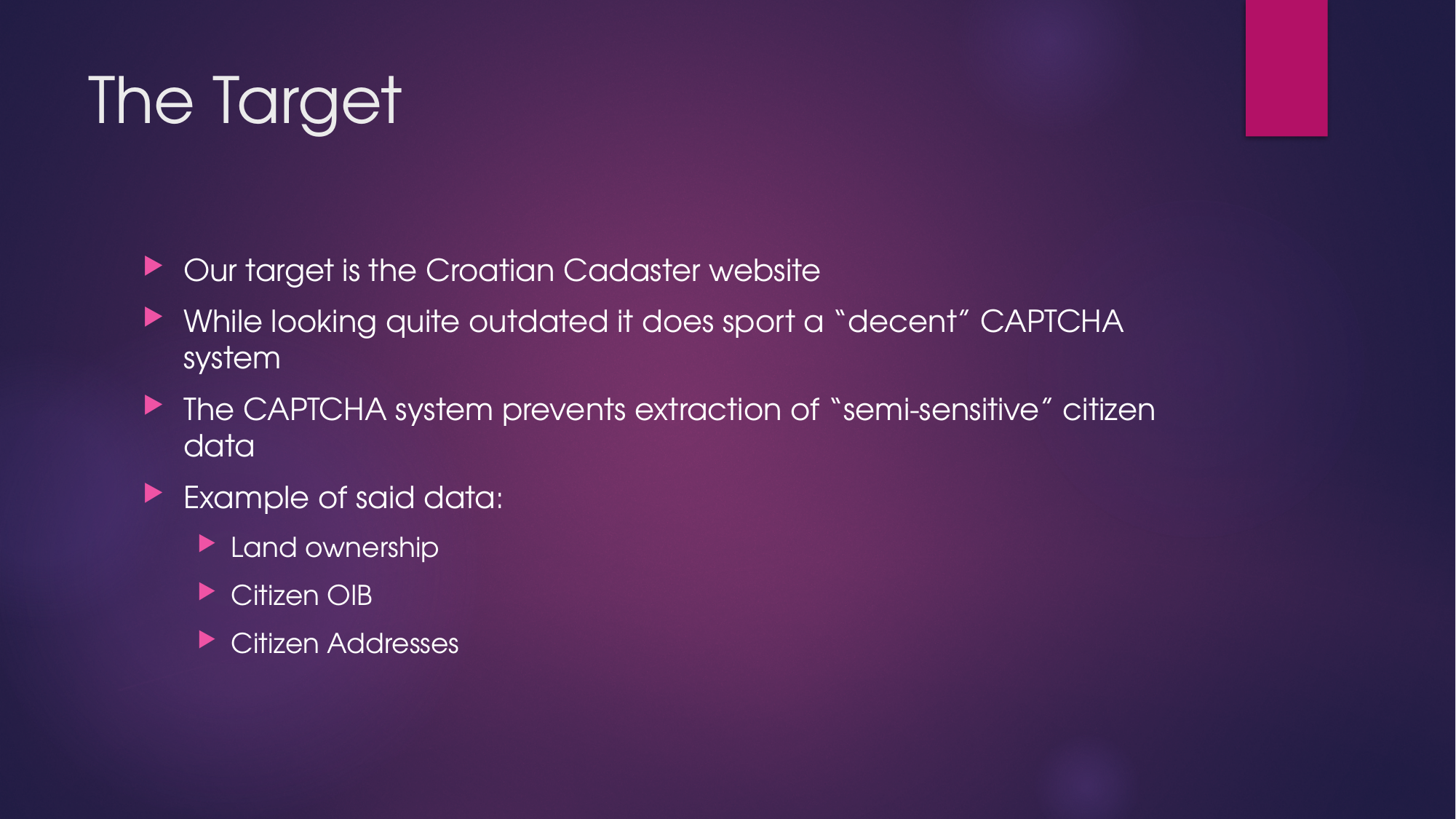

# The Target
Our target is the Croatian Cadaster website
While looking quite outdated it does sport a “decent” CAPTCHA system
The CAPTCHA system prevents extraction of “semi-sensitive” citizen data
Example of said data:
Land ownership
Citizen OIB
Citizen Addresses